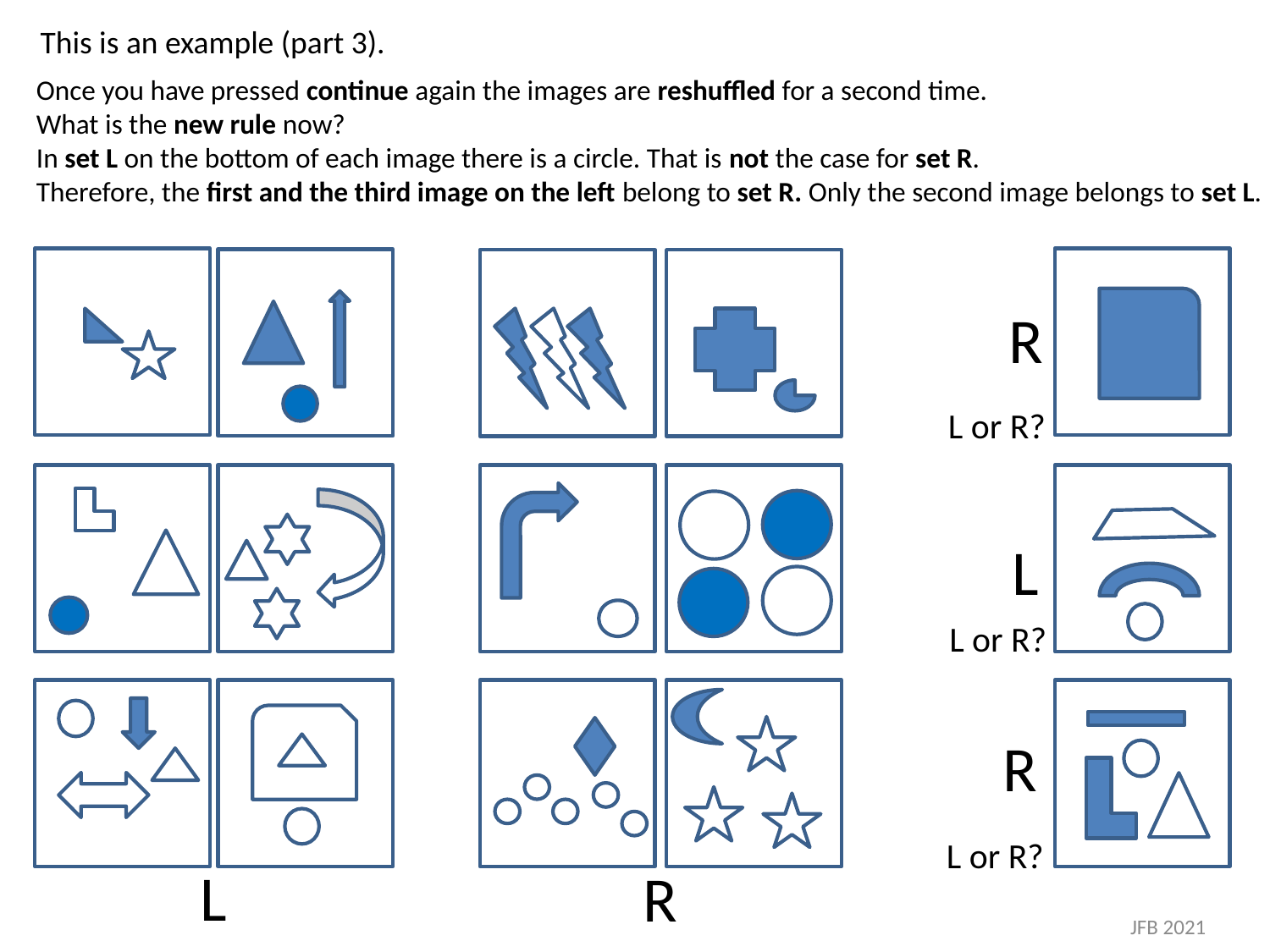

This is an example (part 3).
Once you have pressed continue again the images are reshuffled for a second time.
What is the new rule now?
In set L on the bottom of each image there is a circle. That is not the case for set R.
Therefore, the first and the third image on the left belong to set R. Only the second image belongs to set L.

R

L or R?

L

L or R?

R
L or R?
L
R
JFB 2021